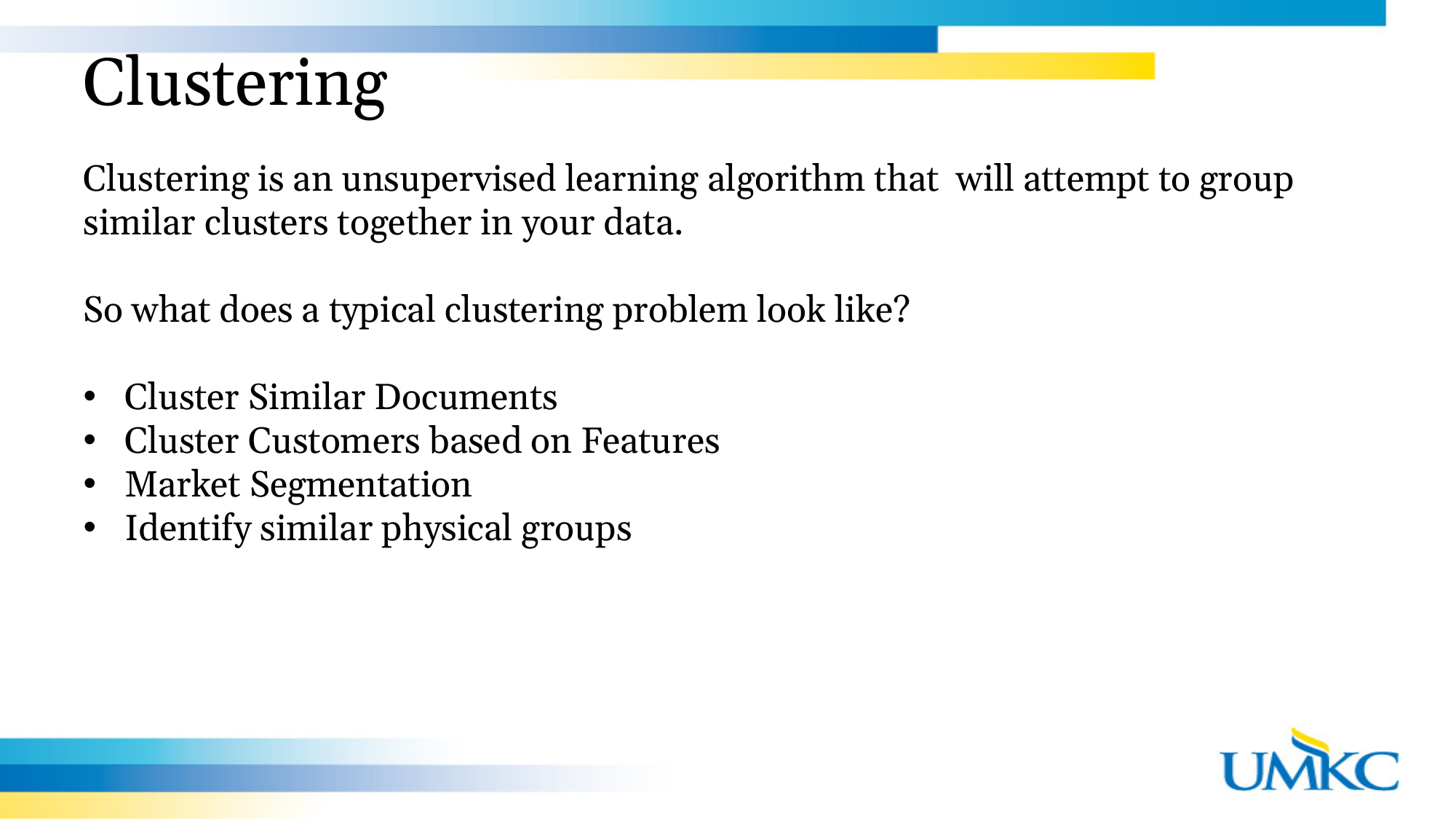

Clustering
Clustering is an unsupervised learning algorithm that  will attempt to group similar clusters together in your data.

So what does a typical clustering problem look like?

Cluster Similar Documents
Cluster Customers based on Features
Market Segmentation
Identify similar physical groups